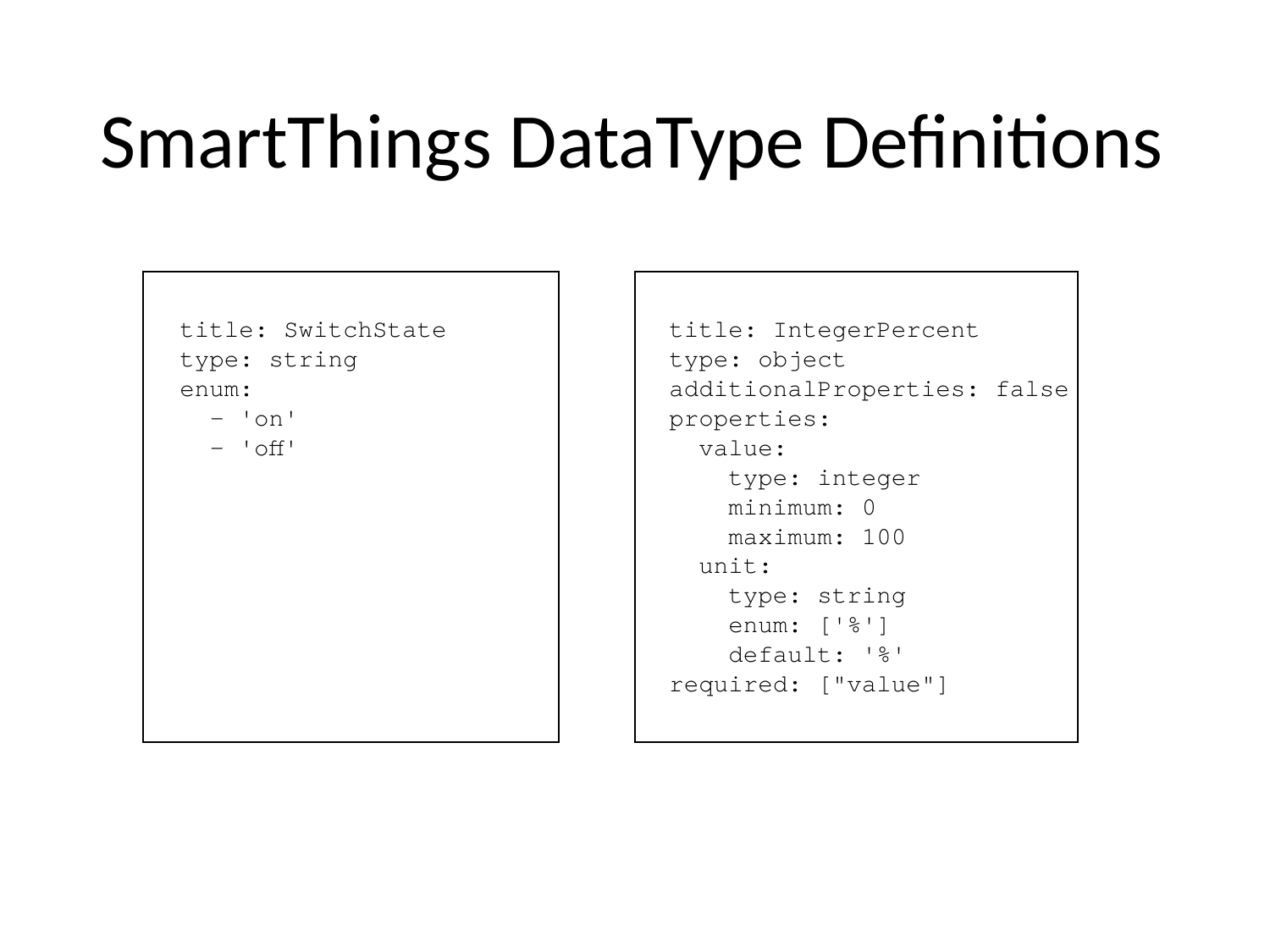

# SmartThings DataType Definitions

title: SwitchState
type: string
enum:
  - 'on'
  - 'off'
title: IntegerPercent
type: object
additionalProperties: false
properties:
  value:
    type: integer
    minimum: 0
    maximum: 100
  unit:
    type: string
    enum: ['%']
    default: '%'
required: ["value"]